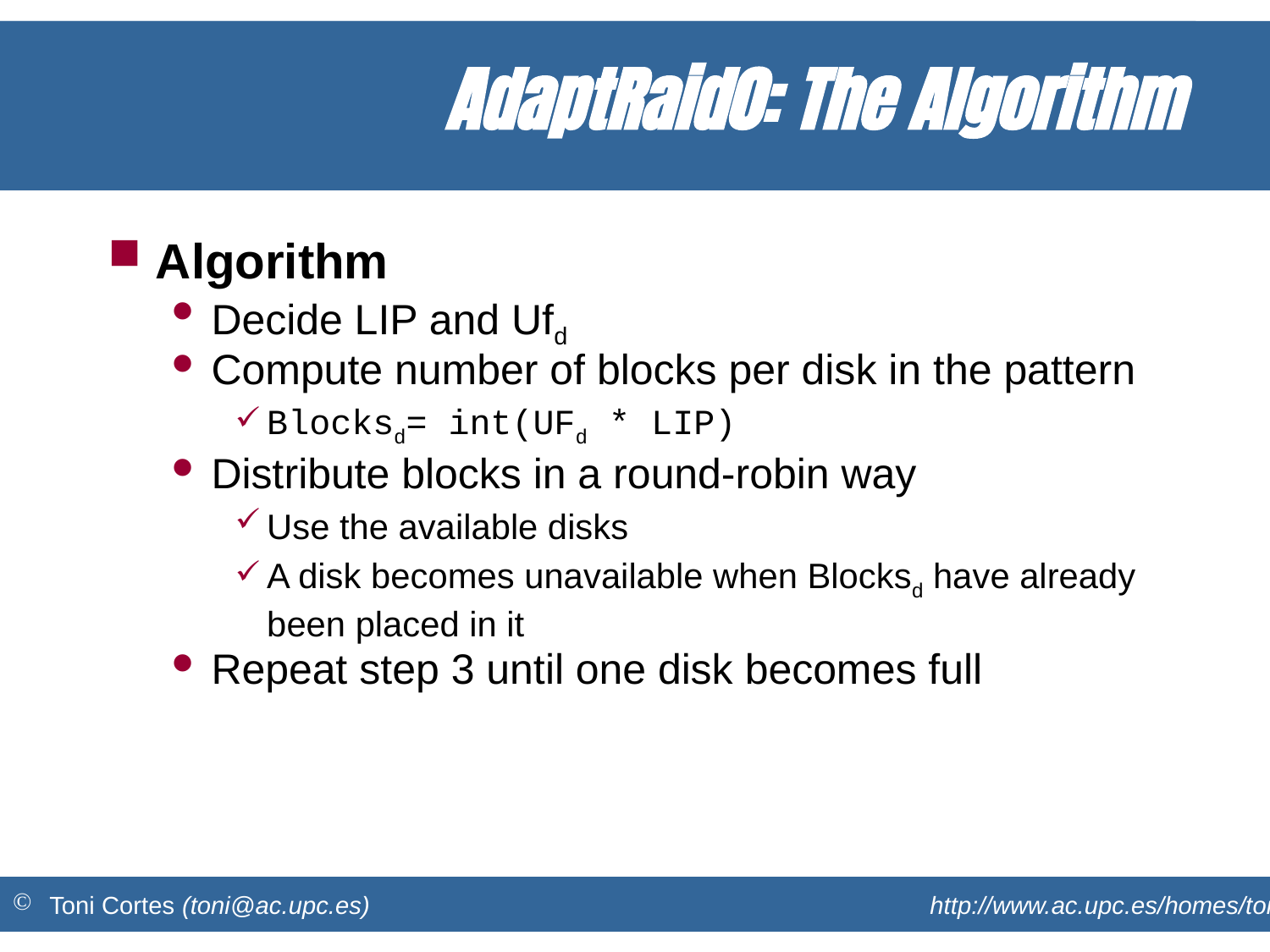

# AdaptRaid0: The Algorithm
Algorithm
Decide LIP and Ufd
Compute number of blocks per disk in the pattern
Blocksd= int(UFd * LIP)
Distribute blocks in a round-robin way
Use the available disks
A disk becomes unavailable when Blocksd have already been placed in it
Repeat step 3 until one disk becomes full